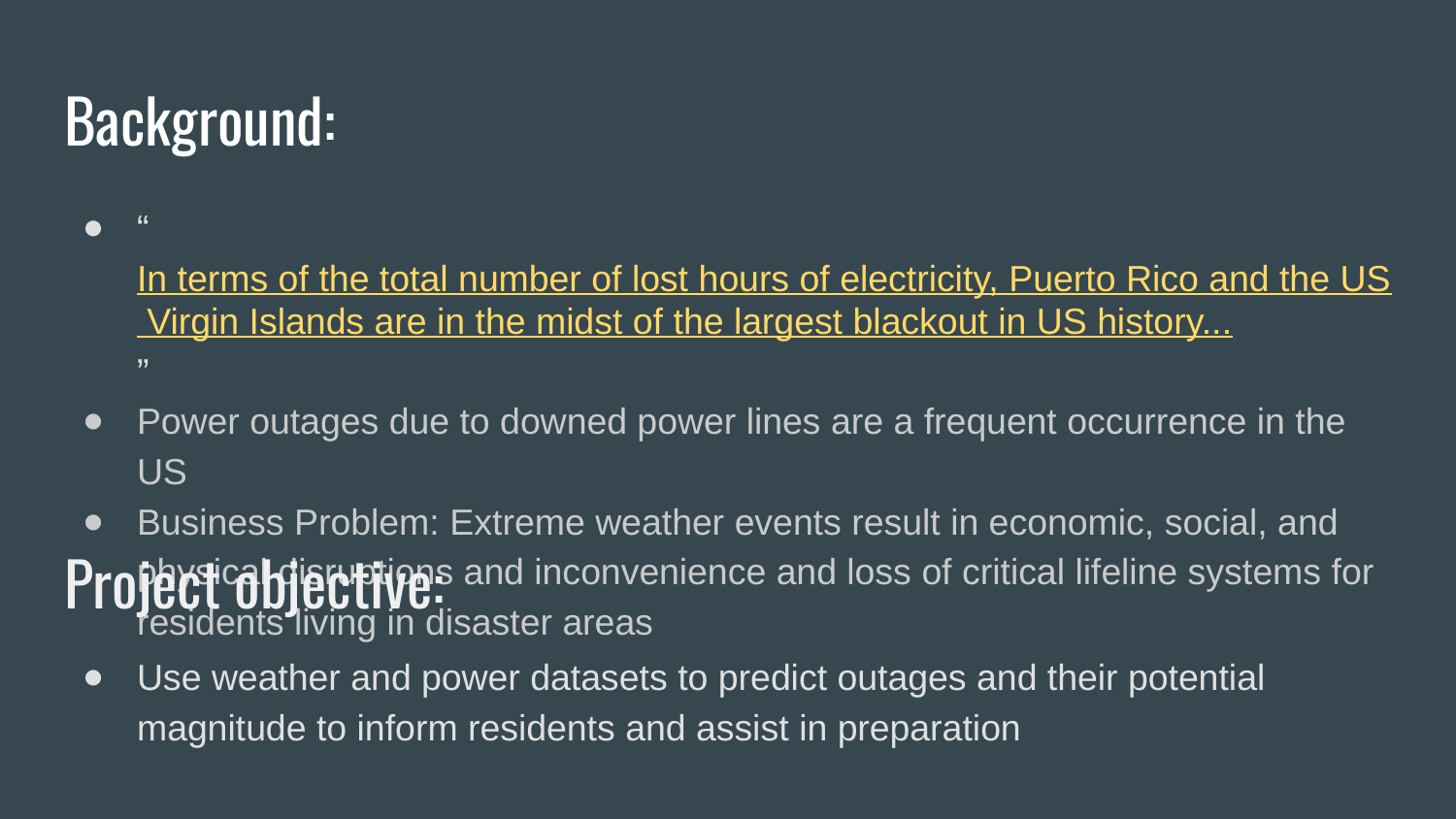

# Background:
“In terms of the total number of lost hours of electricity, Puerto Rico and the US Virgin Islands are in the midst of the largest blackout in US history...”
Power outages due to downed power lines are a frequent occurrence in the US
Business Problem: Extreme weather events result in economic, social, and physical disruptions and inconvenience and loss of critical lifeline systems for residents living in disaster areas
Project objective:

Use weather and power datasets to predict outages and their potential magnitude to inform residents and assist in preparation